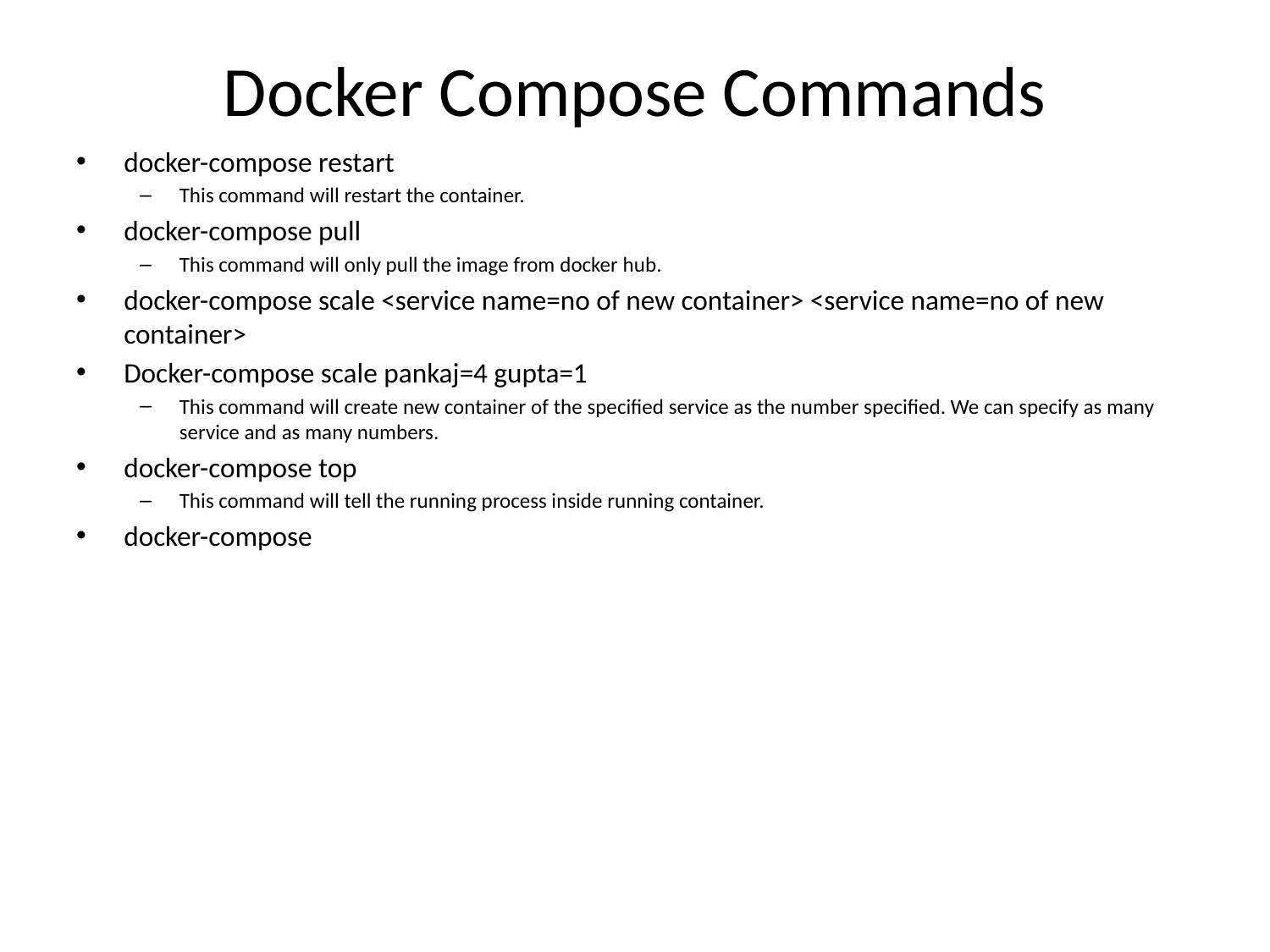

# Docker Compose Commands
docker-compose restart
This command will restart the container.
docker-compose pull
This command will only pull the image from docker hub.
docker-compose scale <service name=no of new container> <service name=no of new container>
Docker-compose scale pankaj=4 gupta=1
This command will create new container of the specified service as the number specified. We can specify as many service and as many numbers.
docker-compose top
This command will tell the running process inside running container.
docker-compose